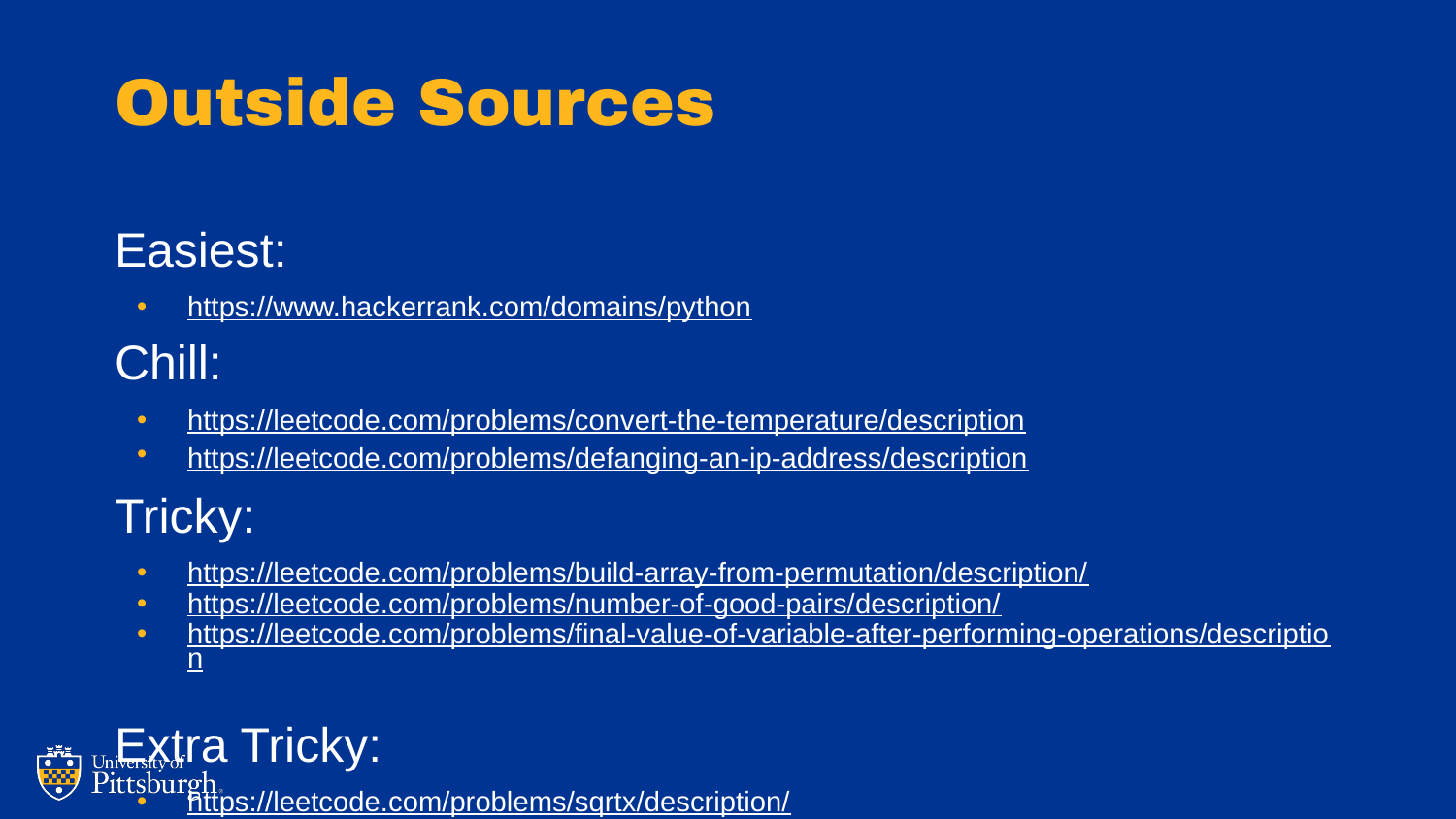

# Outside Sources
Easiest:
https://www.hackerrank.com/domains/python
Chill:
https://leetcode.com/problems/convert-the-temperature/description
https://leetcode.com/problems/defanging-an-ip-address/description
Tricky:
https://leetcode.com/problems/build-array-from-permutation/description/
https://leetcode.com/problems/number-of-good-pairs/description/
https://leetcode.com/problems/final-value-of-variable-after-performing-operations/description
Extra Tricky:
https://leetcode.com/problems/sqrtx/description/